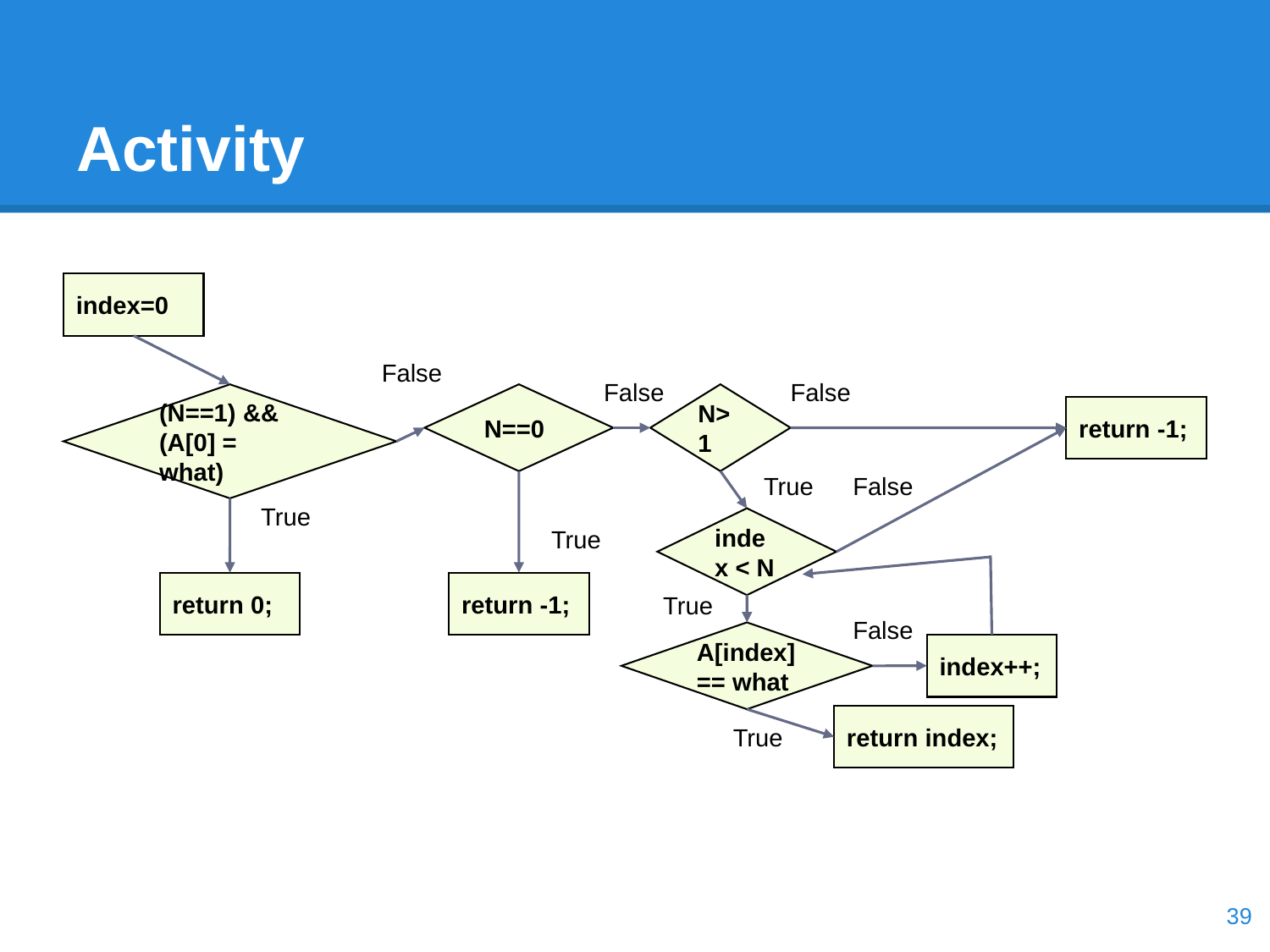

# Activity
index=0
False
False
False
(N==1) && (A[0] = what)
N==0
N>1
return -1;
True
False
True
index < N
True
return 0;
return -1;
True
False
A[index] == what
index++;
return index;
True
39